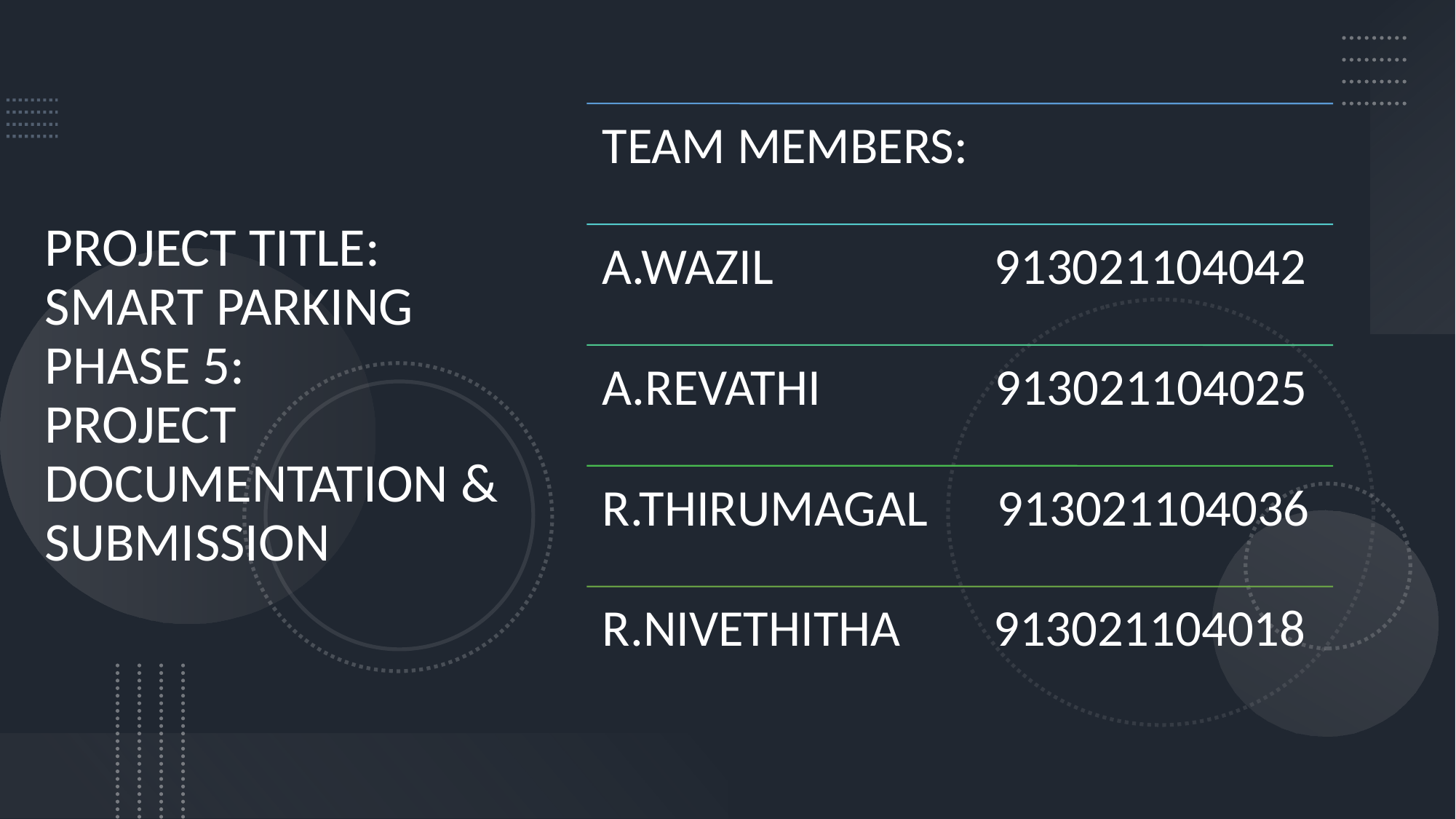

# PROJECT TITLE:   SMART PARKING PHASE 5: PROJECT DOCUMENTATION & SUBMISSION
TEAM MEMBERS:
A.WAZIL                   913021104042
A.REVATHI               913021104025
R.THIRUMAGAL      913021104036
R.NIVETHITHA        913021104018